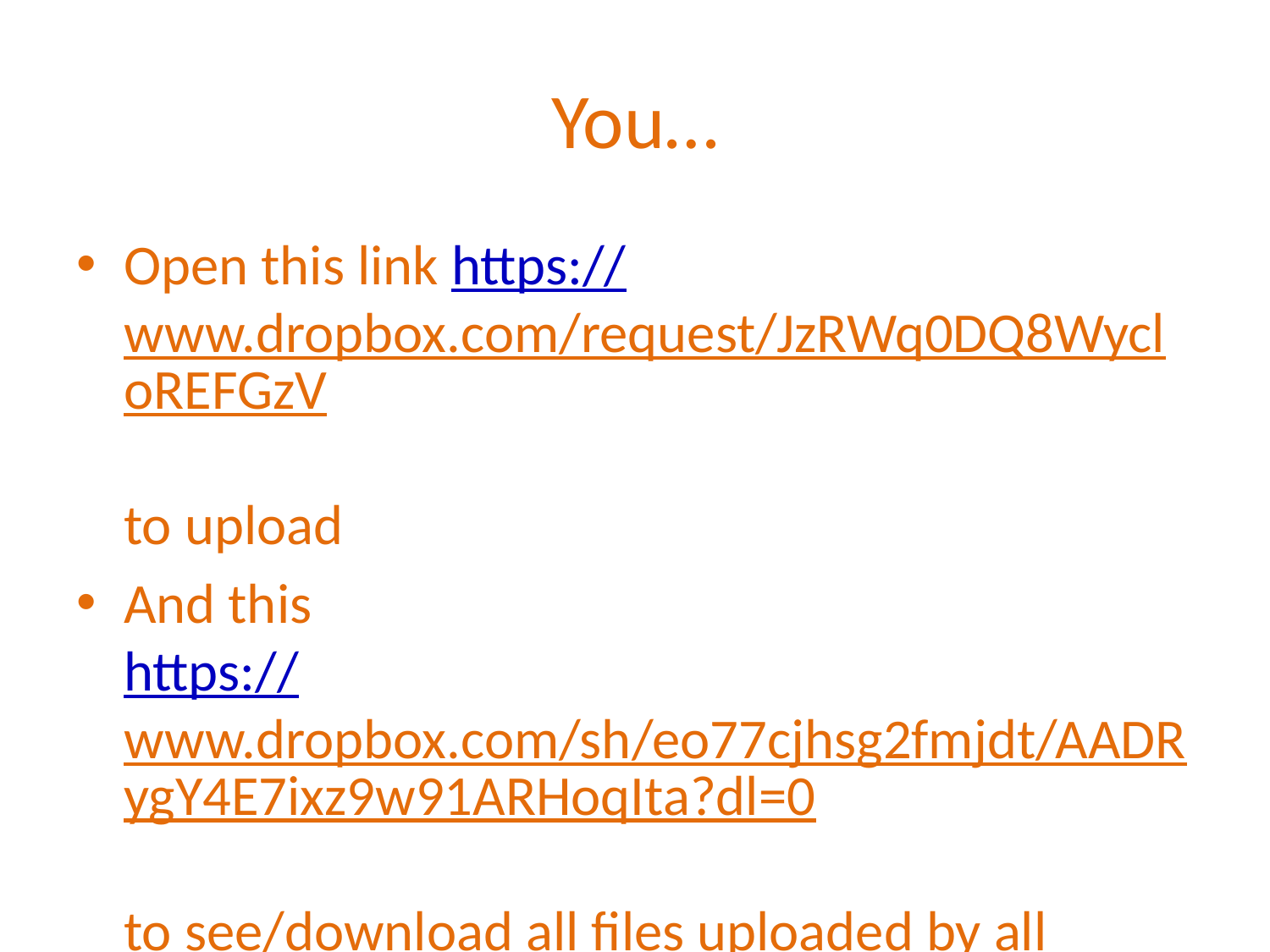

# You…
Open this link https://www.dropbox.com/request/JzRWq0DQ8WycloREFGzV
to upload
And this
https://www.dropbox.com/sh/eo77cjhsg2fmjdt/AADRygY4E7ixz9w91ARHoqIta?dl=0
to see/download all files uploaded by all